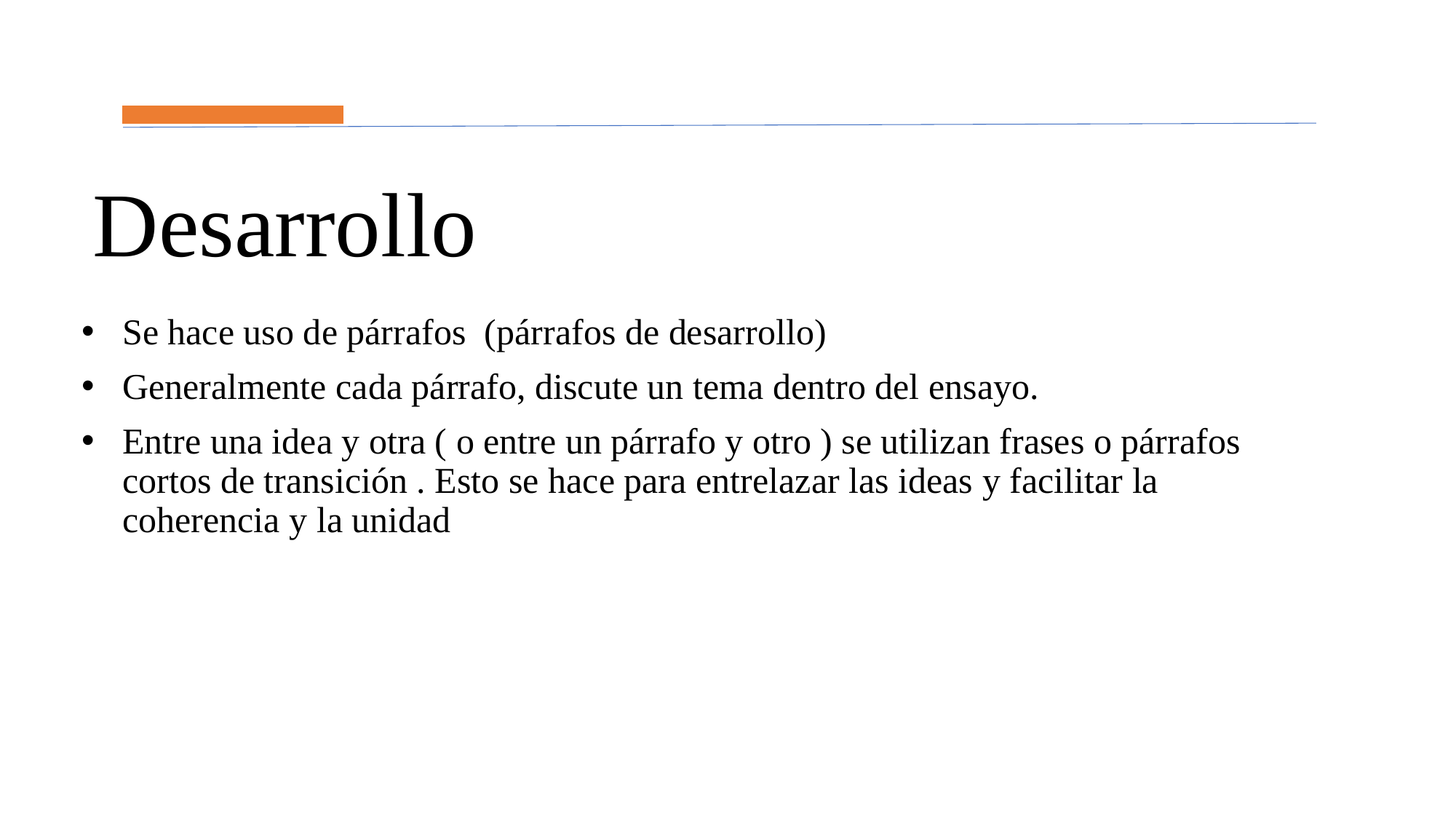

Desarrollo
Se hace uso de párrafos  (párrafos de desarrollo)
Generalmente cada párrafo, discute un tema dentro del ensayo.
Entre una idea y otra ( o entre un párrafo y otro ) se utilizan frases o párrafos cortos de transición . Esto se hace para entrelazar las ideas y facilitar la coherencia y la unidad